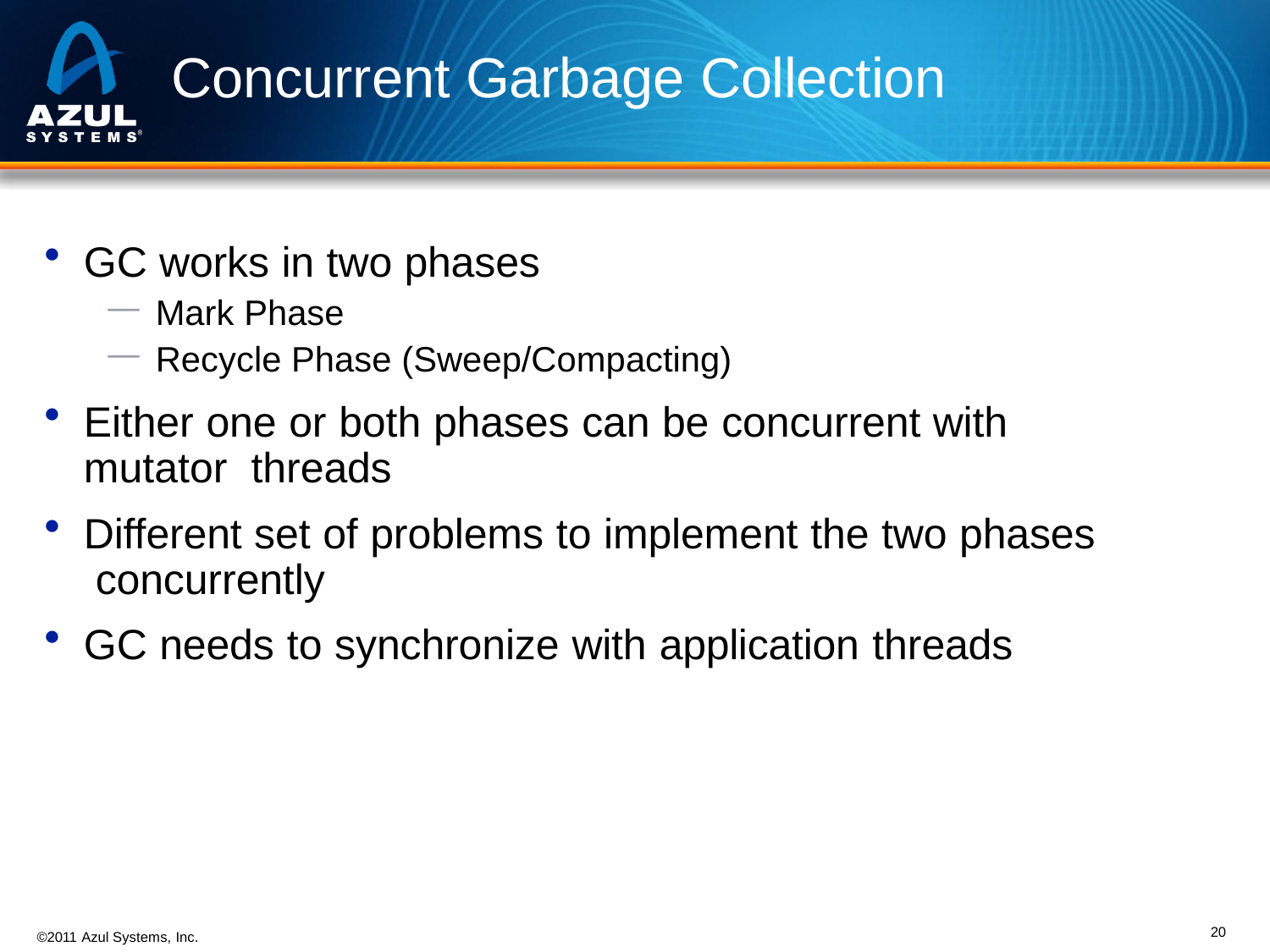

# Concurrent Garbage Collection
GC works in two phases
Mark Phase
Recycle Phase (Sweep/Compacting)
Either one or both phases can be concurrent with mutator  threads
Different set of problems to implement the two phases  concurrently
GC needs to synchronize with application threads
20
©2011 Azul Systems, Inc.